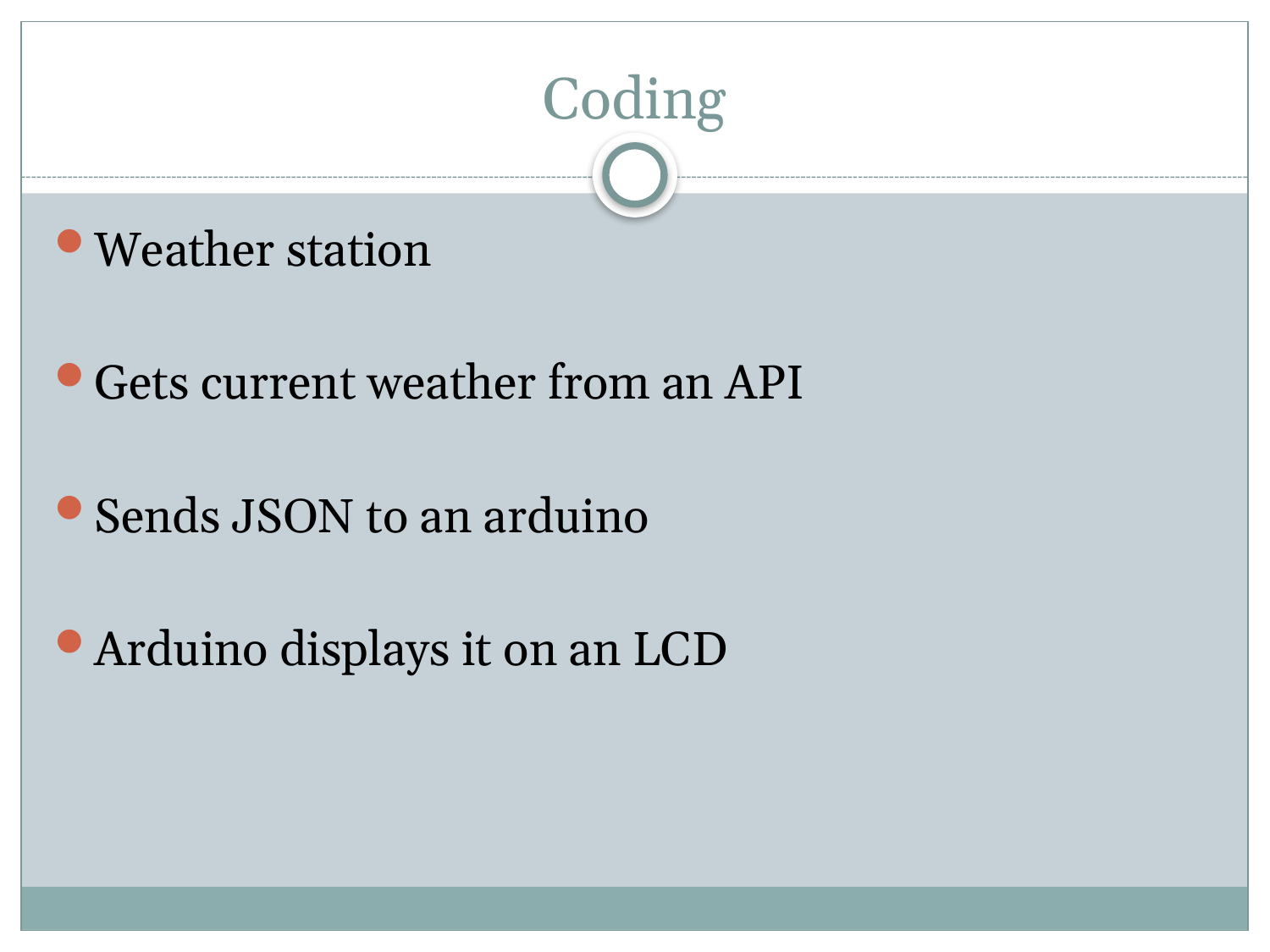

# Coding
Weather station

Gets current weather from an API

Sends JSON to an arduino

Arduino displays it on an LCD